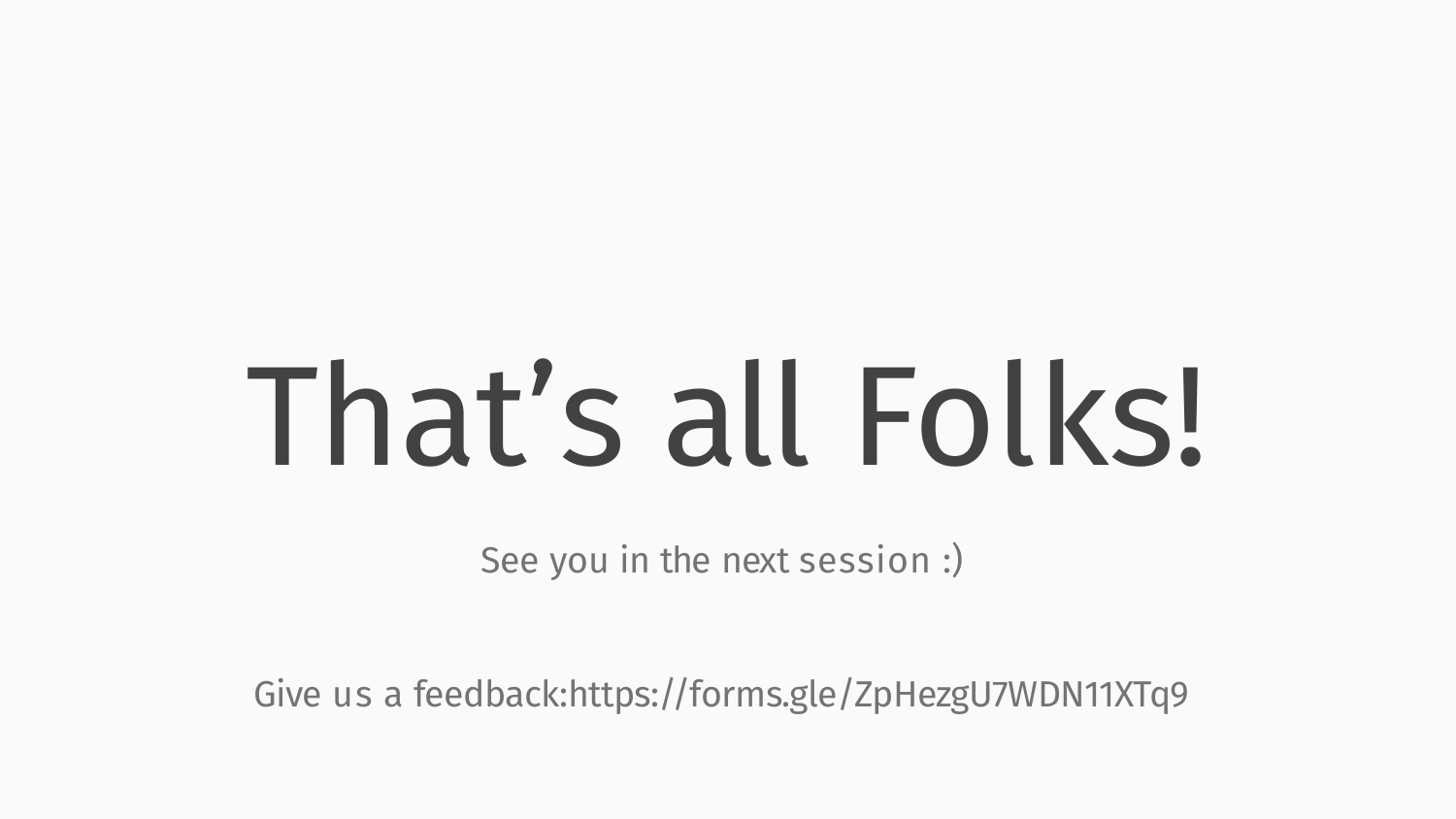

# That’s all Folks!
See you in the next session :)

Give us a feedback:https://forms.gle/ZpHezgU7WDN11XTq9